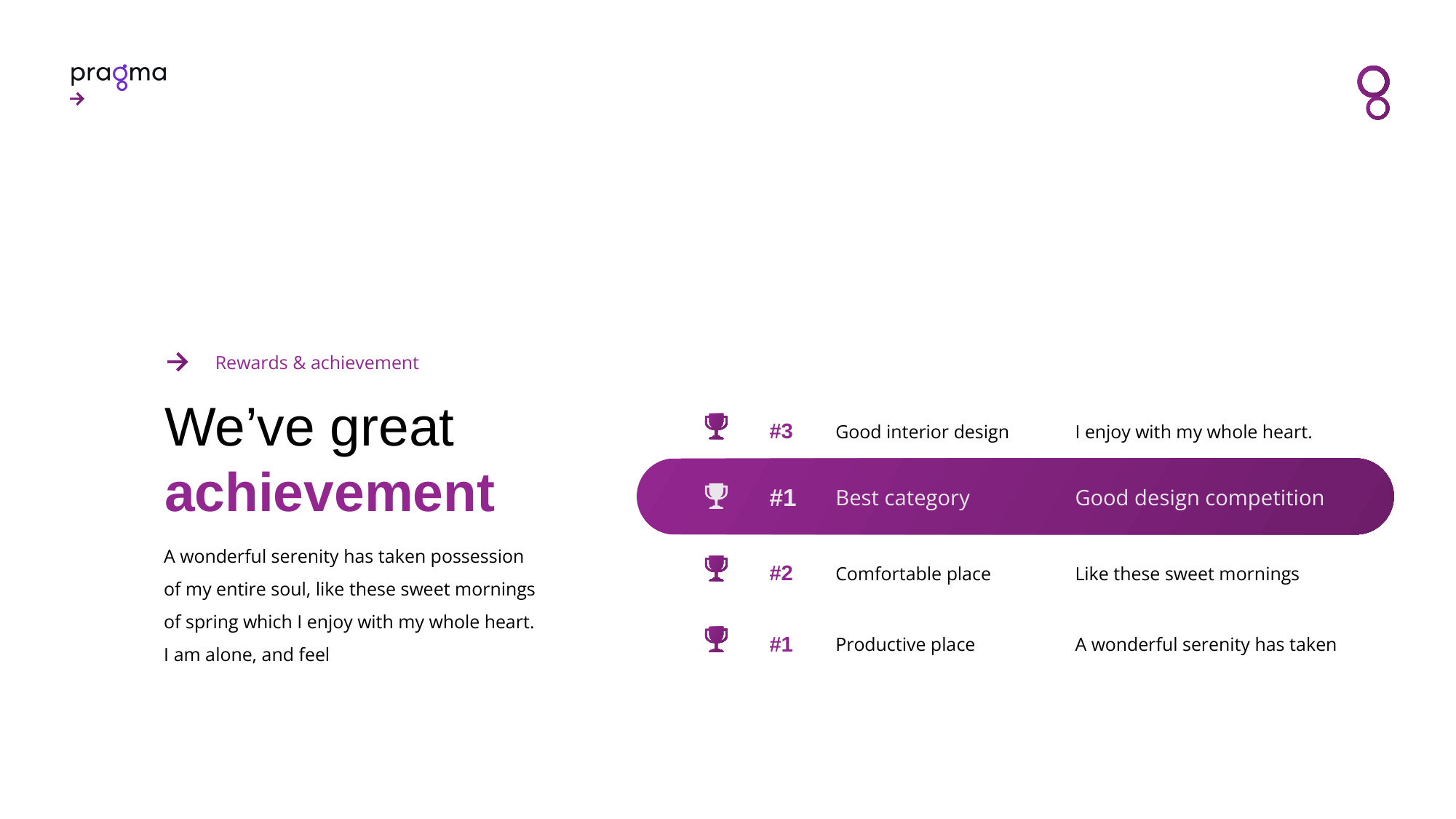

Rewards & achievement

We’ve great
achievement
#3
Good interior design
I enjoy with my whole heart.

#1
Best category
Good design competition

A wonderful serenity has taken possession of my entire soul, like these sweet mornings of spring which I enjoy with my whole heart. I am alone, and feel
#2
Comfortable place
Like these sweet mornings

#1
Productive place
A wonderful serenity has taken